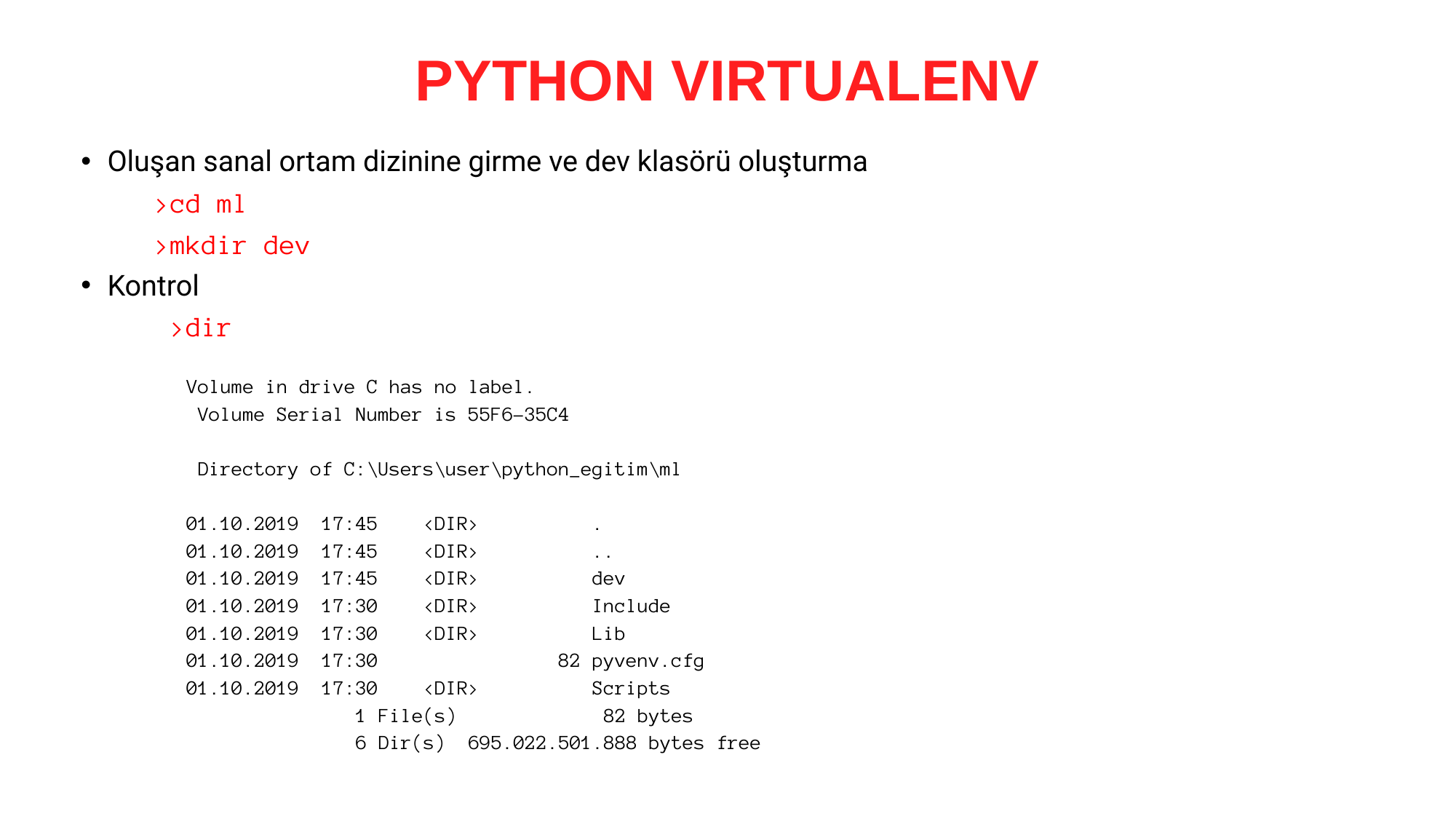

# PYTHON VIRTUALENV
Oluşan sanal ortam dizinine girme ve dev klasörü oluşturma
	>cd ml
	>mkdir dev
Kontrol
	 >dir

Volume in drive C has no label.
 Volume Serial Number is 55F6-35C4

 Directory of C:\Users\user\python_egitim\ml

01.10.2019  17:45    <DIR>          .
01.10.2019  17:45    <DIR>          ..
01.10.2019  17:45    <DIR>          dev
01.10.2019  17:30    <DIR>          Include
01.10.2019  17:30    <DIR>          Lib
01.10.2019  17:30                82 pyvenv.cfg
01.10.2019  17:30    <DIR>          Scripts
               1 File(s)             82 bytes
               6 Dir(s)  695.022.501.888 bytes free